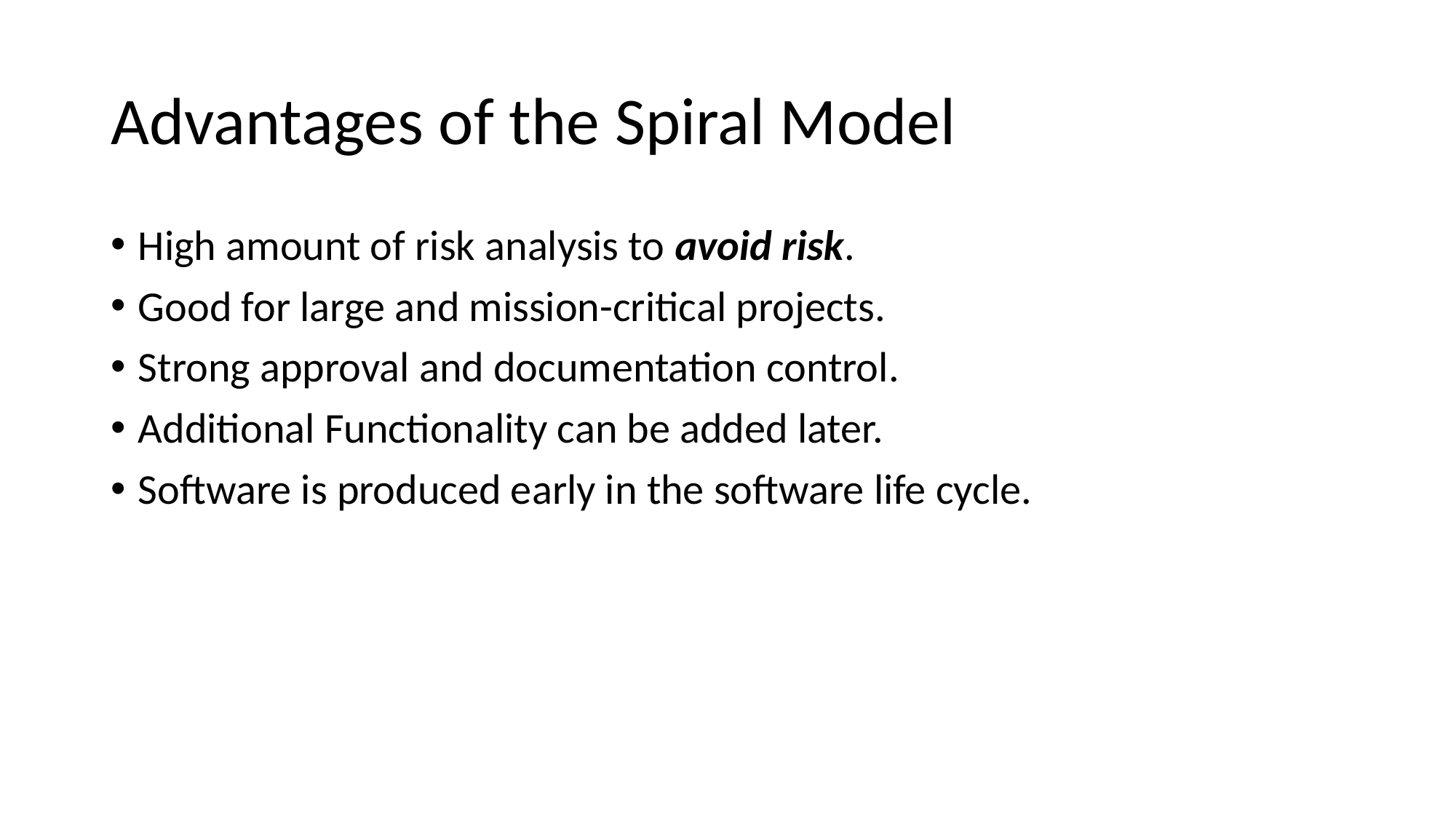

# Advantages of the Spiral Model
High amount of risk analysis to avoid risk.
Good for large and mission-critical projects.
Strong approval and documentation control.
Additional Functionality can be added later.
Software is produced early in the software life cycle.